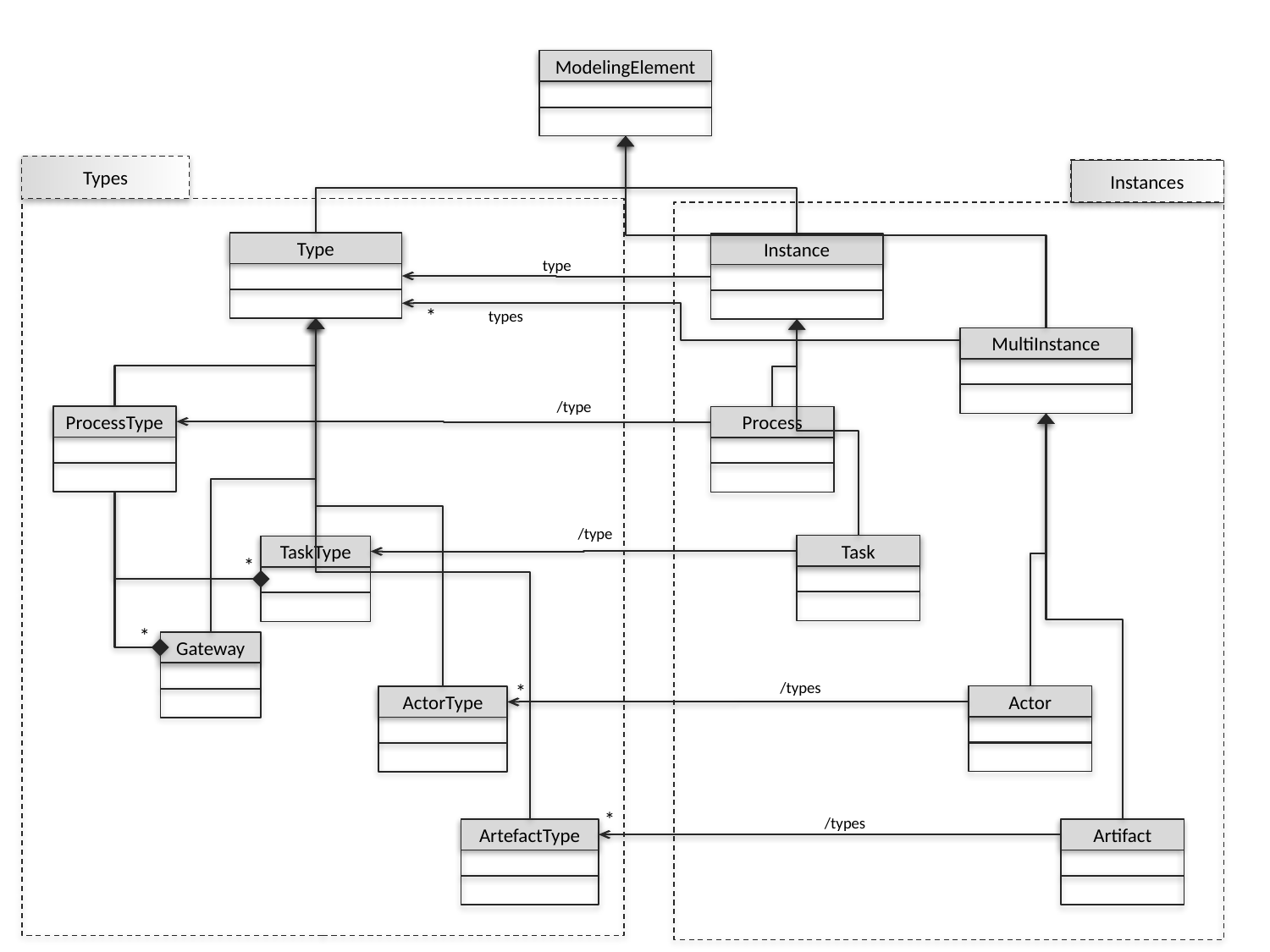

ModelingElement

Types
Instances

Type

Instance

type
*
types
MultiInstance

/type
ProcessType

Process

/type
Task

TaskType

*
*
Gateway

/types
*
Actor

ActorType

*
/types
ArtefactType

Artifact